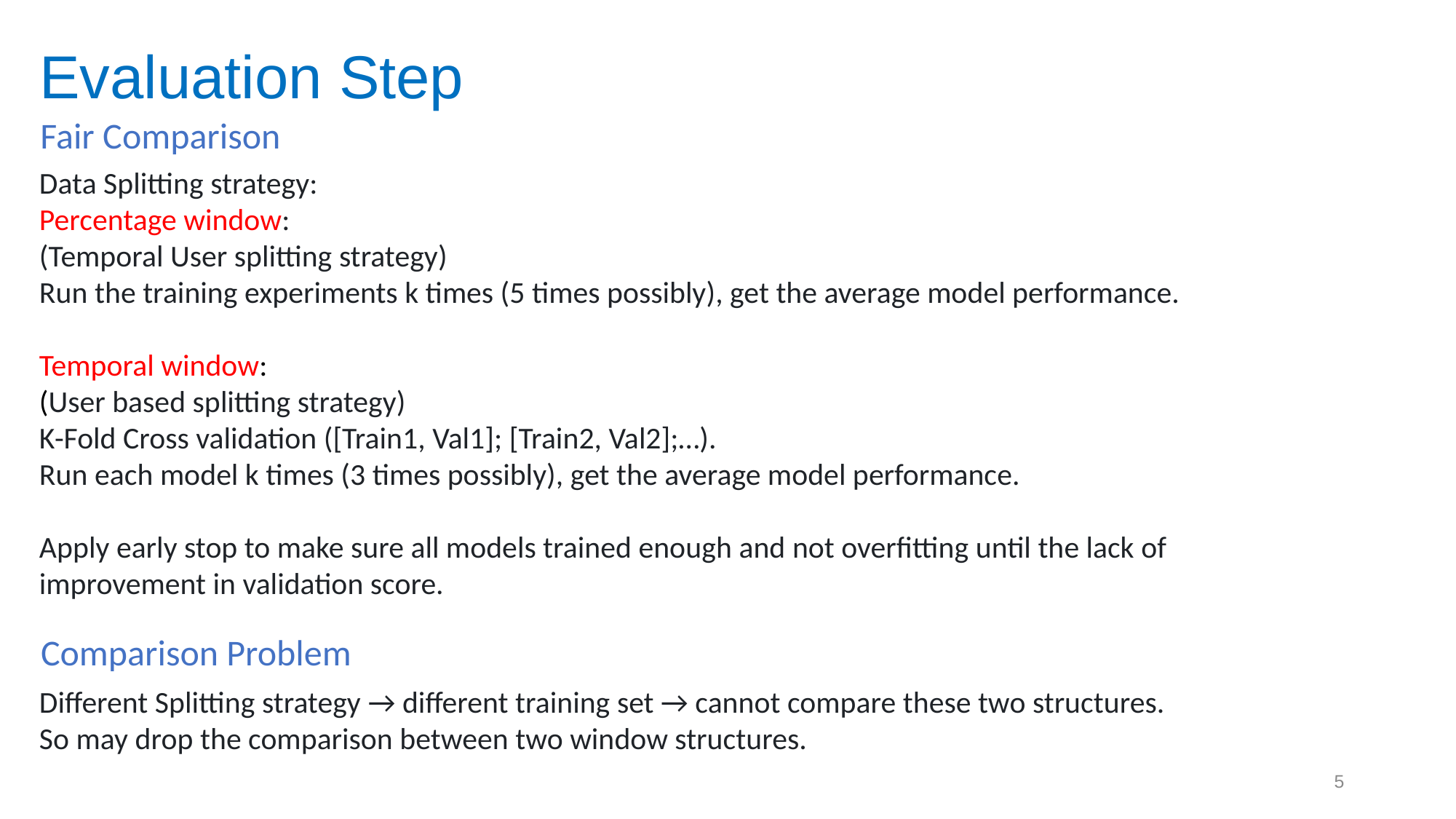

# Evaluation Step

Data Splitting strategy:
Percentage window:
(Temporal User splitting strategy)
Run the training experiments k times (5 times possibly), get the average model performance.

Temporal window:
(User based splitting strategy)
K-Fold Cross validation ([Train1, Val1]; [Train2, Val2];…).
Run each model k times (3 times possibly), get the average model performance.

Apply early stop to make sure all models trained enough and not overfitting until the lack of improvement in validation score.

Fair Comparison
Comparison Problem
Different Splitting strategy → different training set → cannot compare these two structures.
So may drop the comparison between two window structures.
5